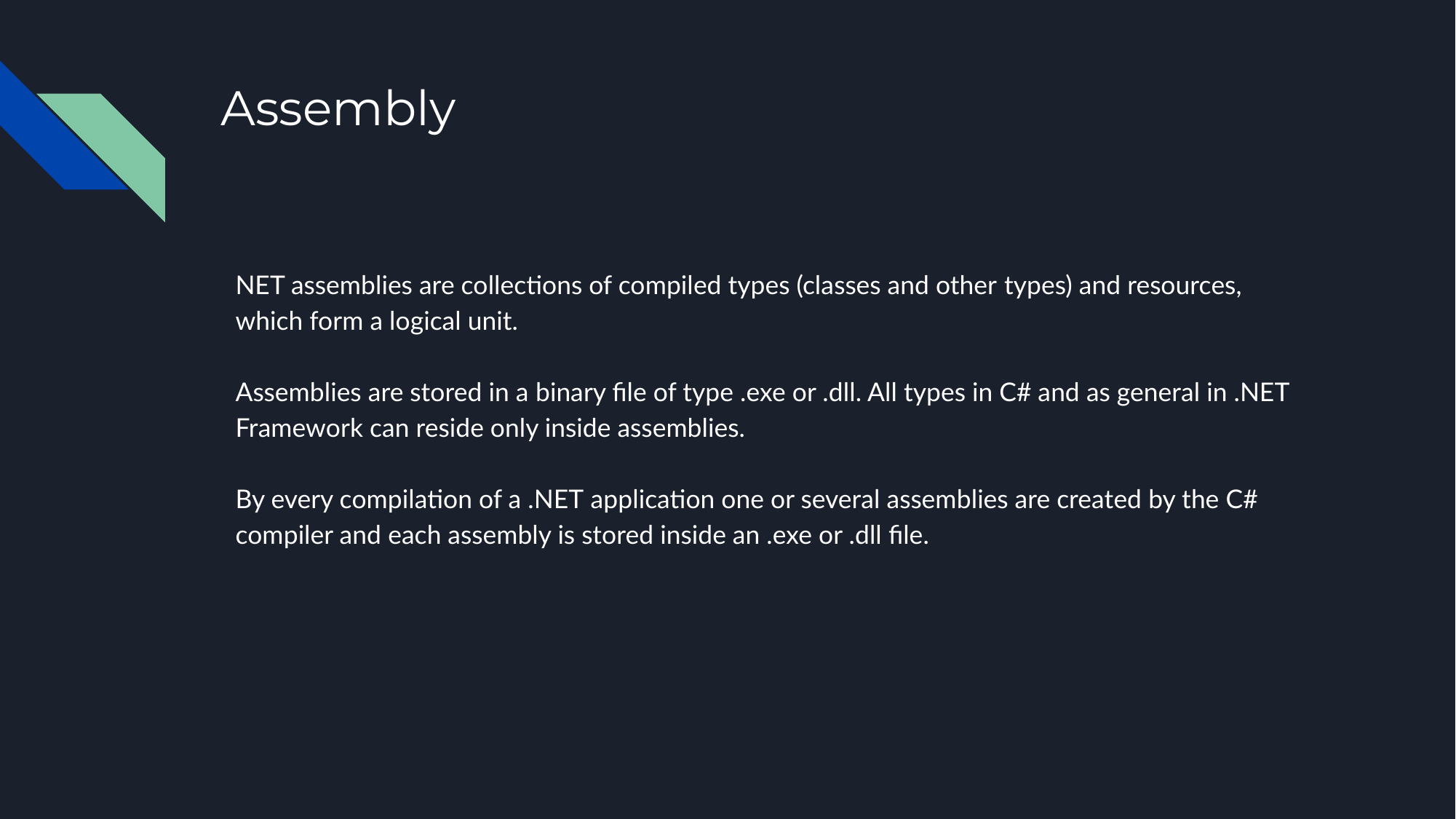

# Assembly
NET assemblies are collections of compiled types (classes and other types) and resources, which form a logical unit.

Assemblies are stored in a binary file of type .exe or .dll. All types in C# and as general in .NET
Framework can reside only inside assemblies.

By every compilation of a .NET application one or several assemblies are created by the C# compiler and each assembly is stored inside an .exe or .dll file.